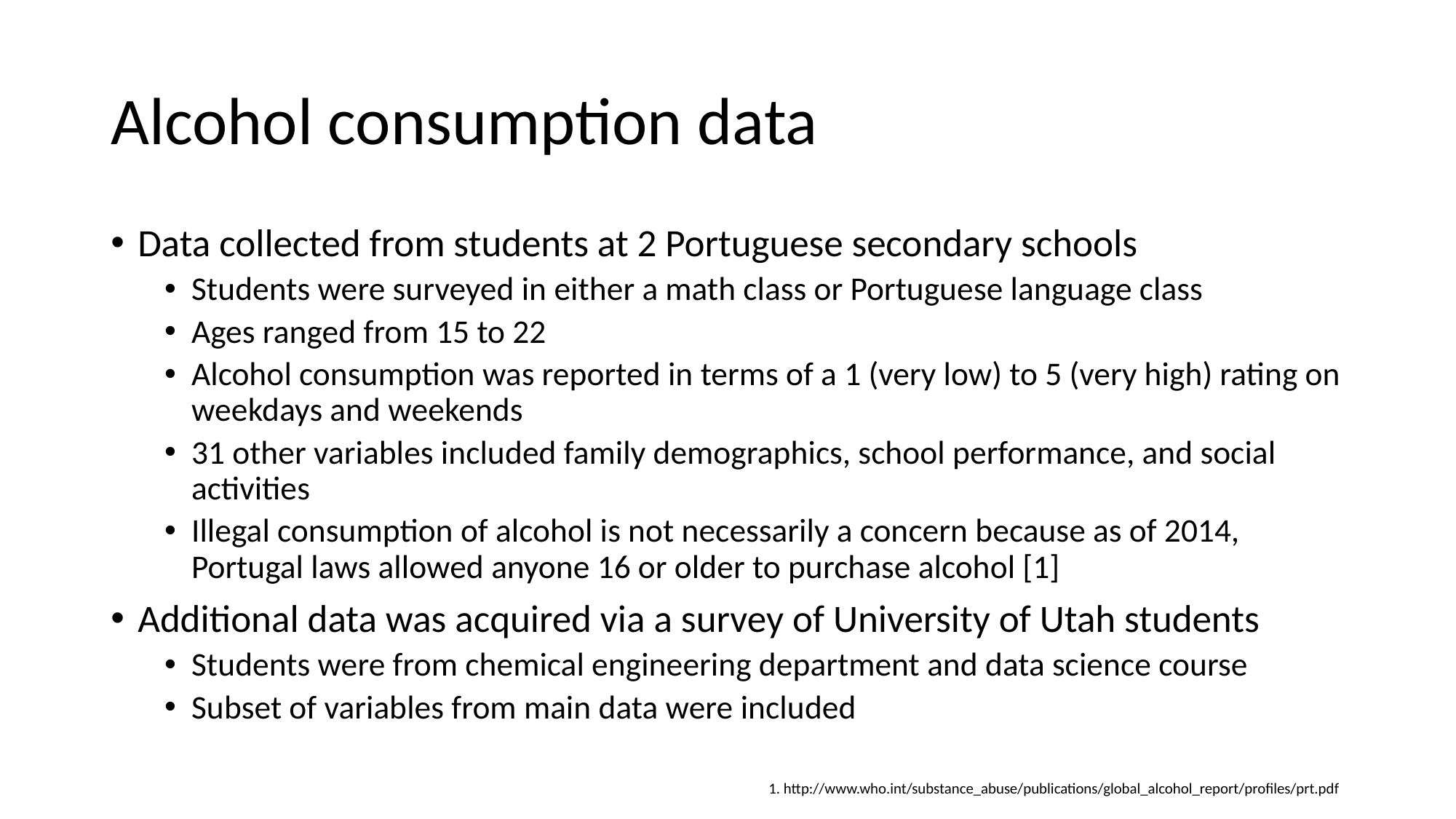

# Alcohol consumption data
Data collected from students at 2 Portuguese secondary schools
Students were surveyed in either a math class or Portuguese language class
Ages ranged from 15 to 22
Alcohol consumption was reported in terms of a 1 (very low) to 5 (very high) rating on weekdays and weekends
31 other variables included family demographics, school performance, and social activities
Illegal consumption of alcohol is not necessarily a concern because as of 2014, Portugal laws allowed anyone 16 or older to purchase alcohol [1]
Additional data was acquired via a survey of University of Utah students
Students were from chemical engineering department and data science course
Subset of variables from main data were included

1. http://www.who.int/substance_abuse/publications/global_alcohol_report/profiles/prt.pdf